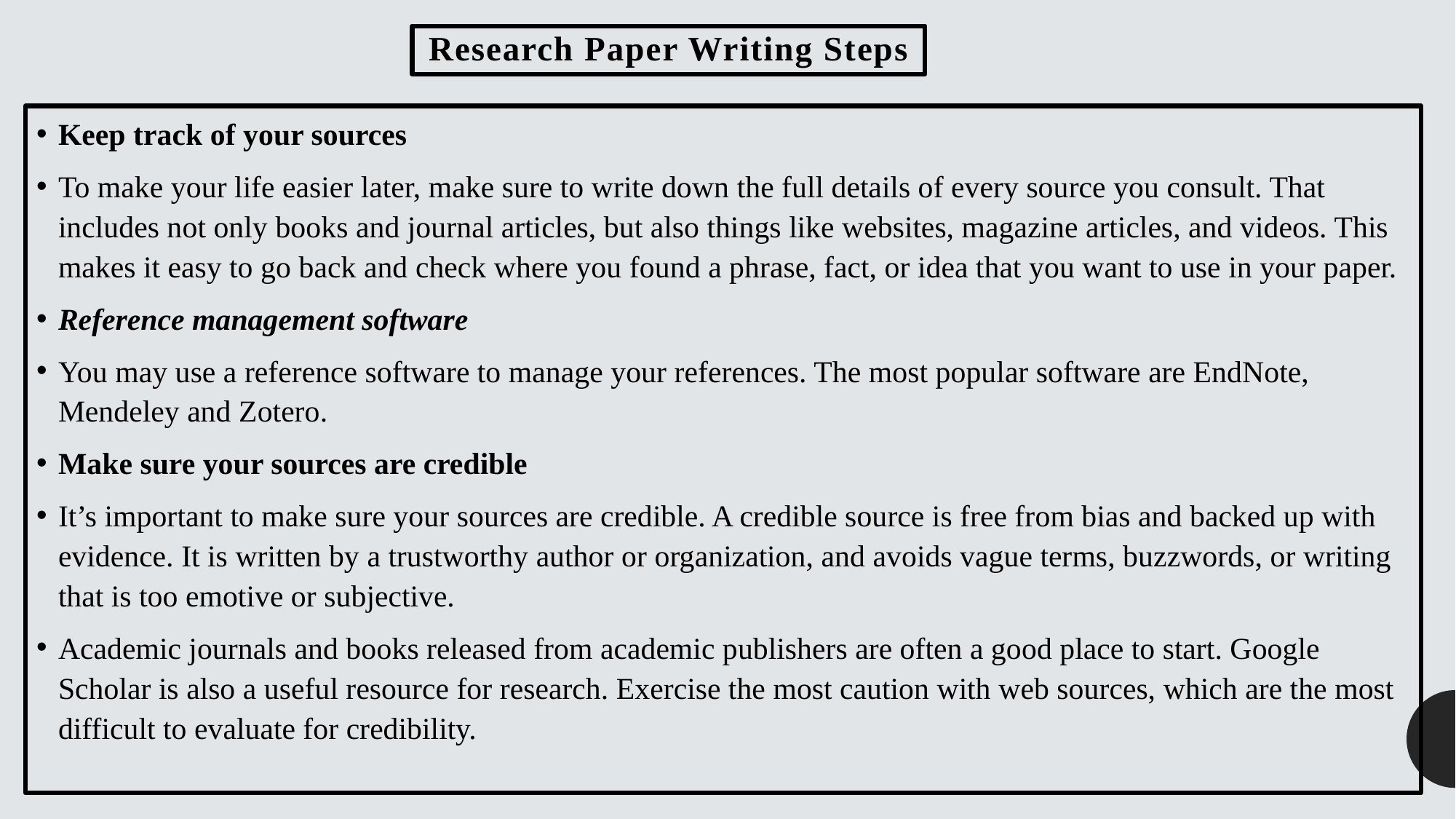

# Research Paper Writing Steps
Keep track of your sources
To make your life easier later, make sure to write down the full details of every source you consult. That includes not only books and journal articles, but also things like websites, magazine articles, and videos. This makes it easy to go back and check where you found a phrase, fact, or idea that you want to use in your paper.
Reference management software
You may use a reference software to manage your references. The most popular software are EndNote, Mendeley and Zotero.
Make sure your sources are credible
It’s important to make sure your sources are credible. A credible source is free from bias and backed up with evidence. It is written by a trustworthy author or organization, and avoids vague terms, buzzwords, or writing that is too emotive or subjective.
Academic journals and books released from academic publishers are often a good place to start. Google Scholar is also a useful resource for research. Exercise the most caution with web sources, which are the most difficult to evaluate for credibility.